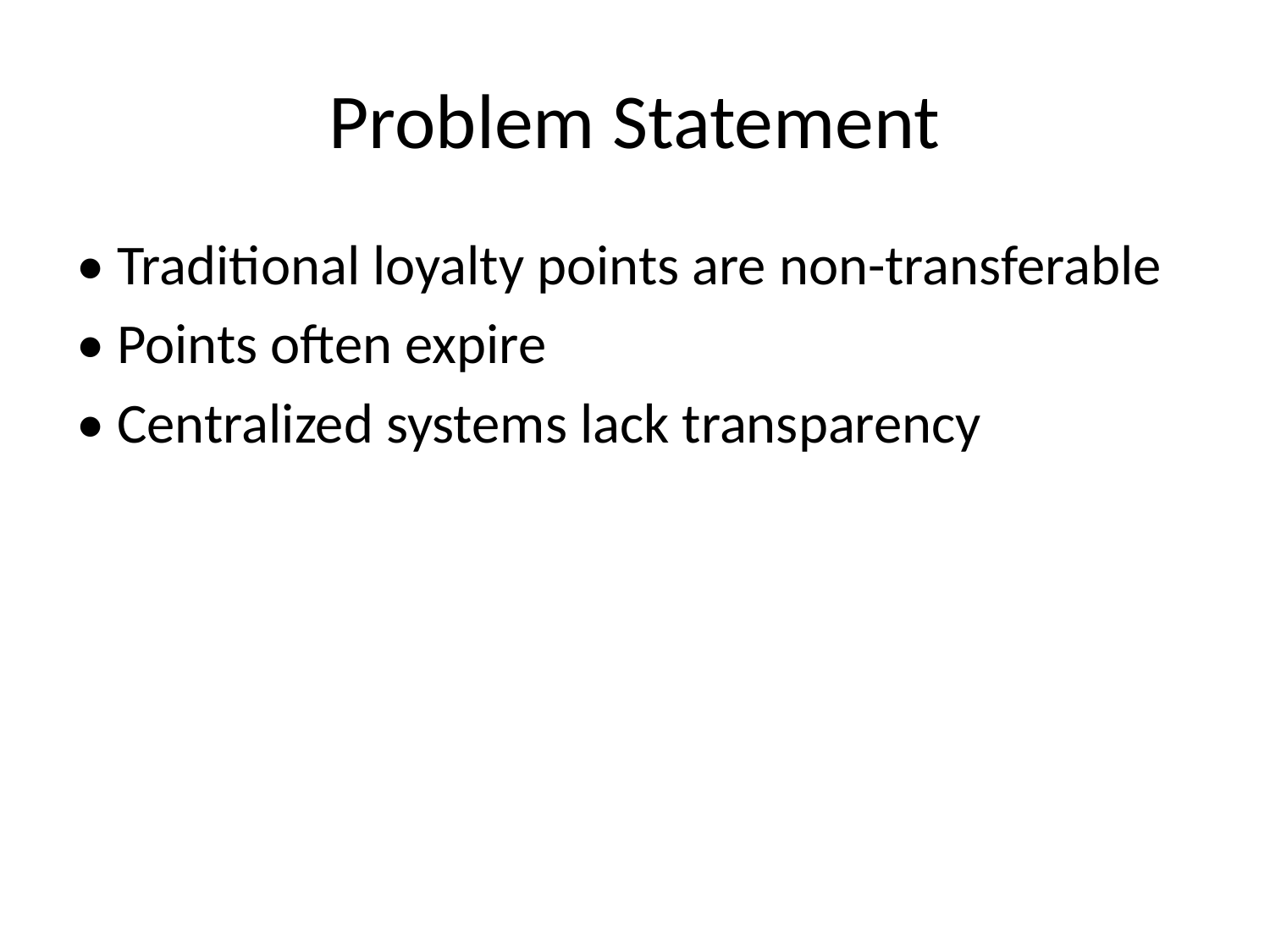

# Problem Statement
• Traditional loyalty points are non-transferable
• Points often expire
• Centralized systems lack transparency